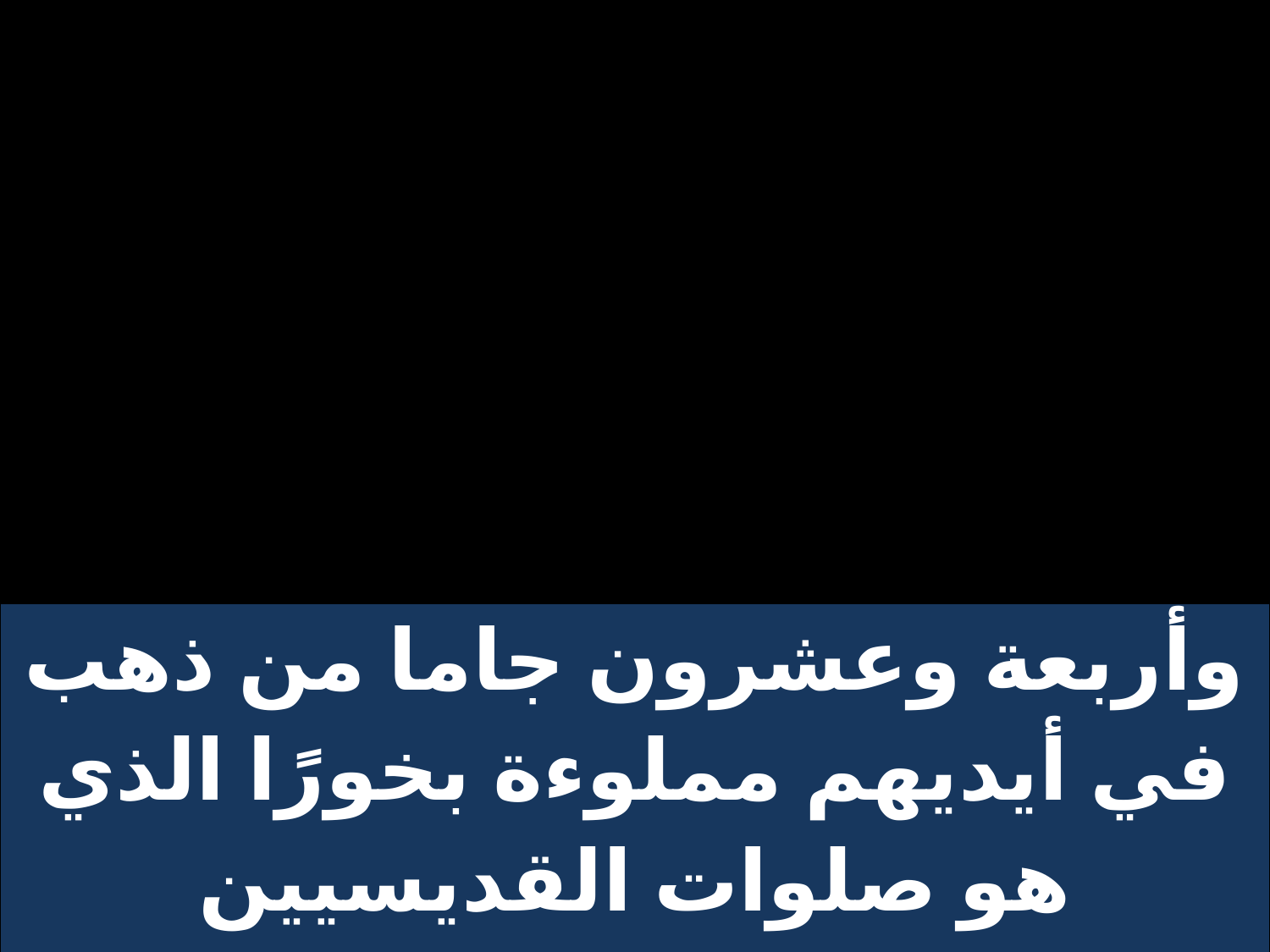

| وأربعة وعشرون جاما من ذهب في أيديهم مملوءة بخورًا الذي هو صلوات القديسيين |
| --- |